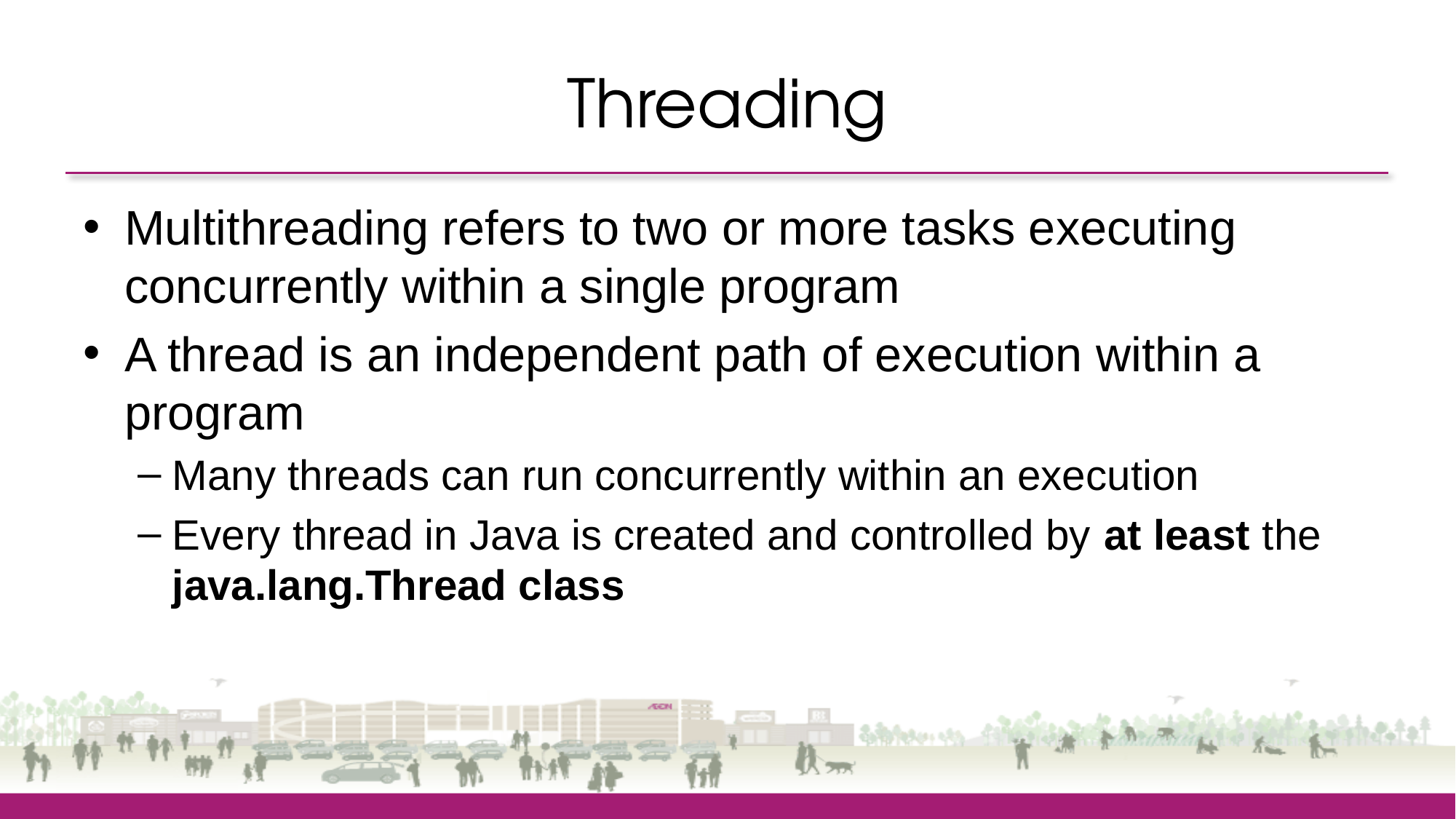

# Threading
Multithreading refers to two or more tasks executing concurrently within a single program
A thread is an independent path of execution within a program
Many threads can run concurrently within an execution
Every thread in Java is created and controlled by at least the java.lang.Thread class